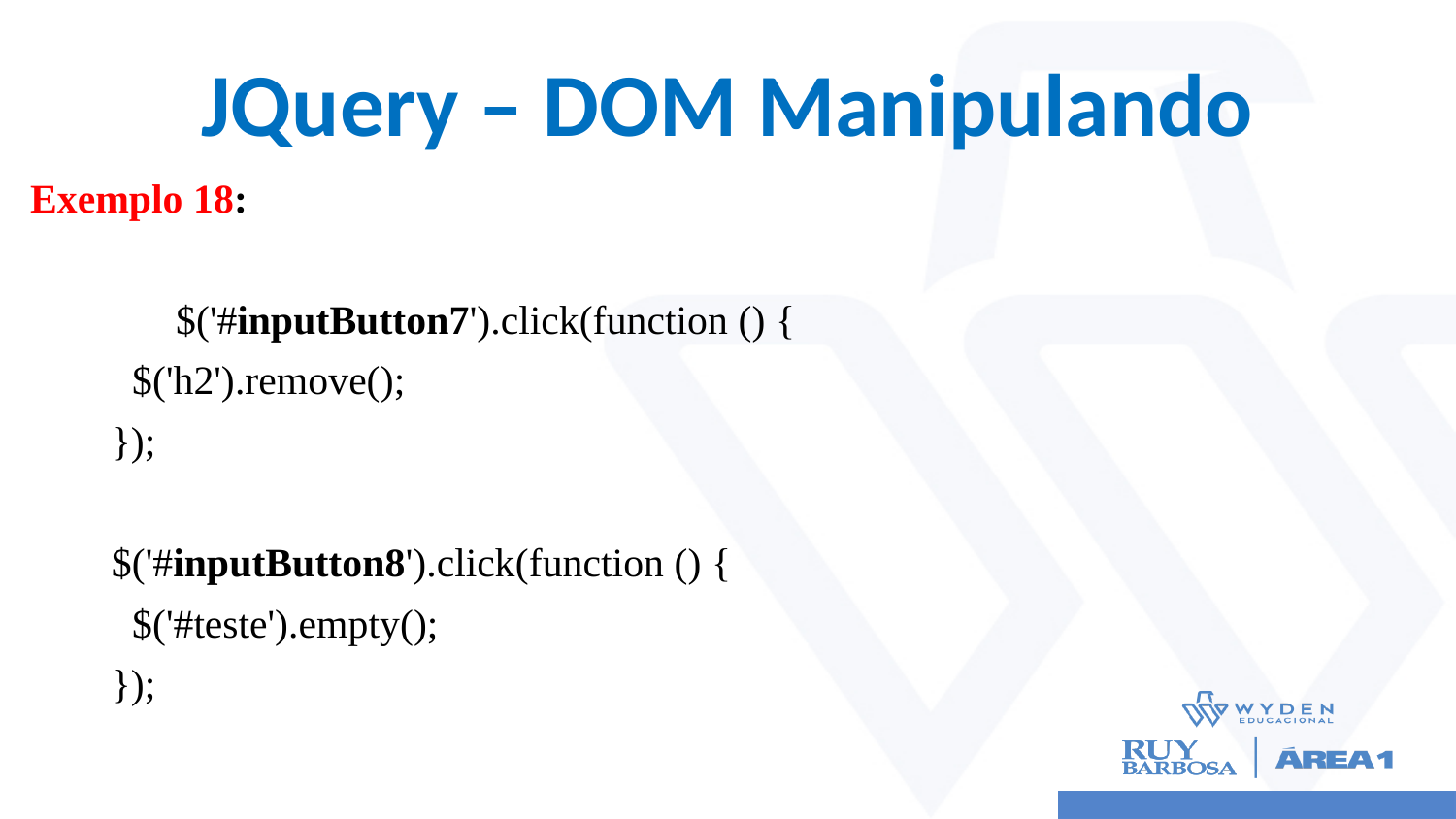

# JQuery – DOM Manipulando
Exemplo 18:

 	$('#inputButton7').click(function () {
          $('h2').remove();
        });

        $('#inputButton8').click(function () {
          $('#teste').empty();
        });